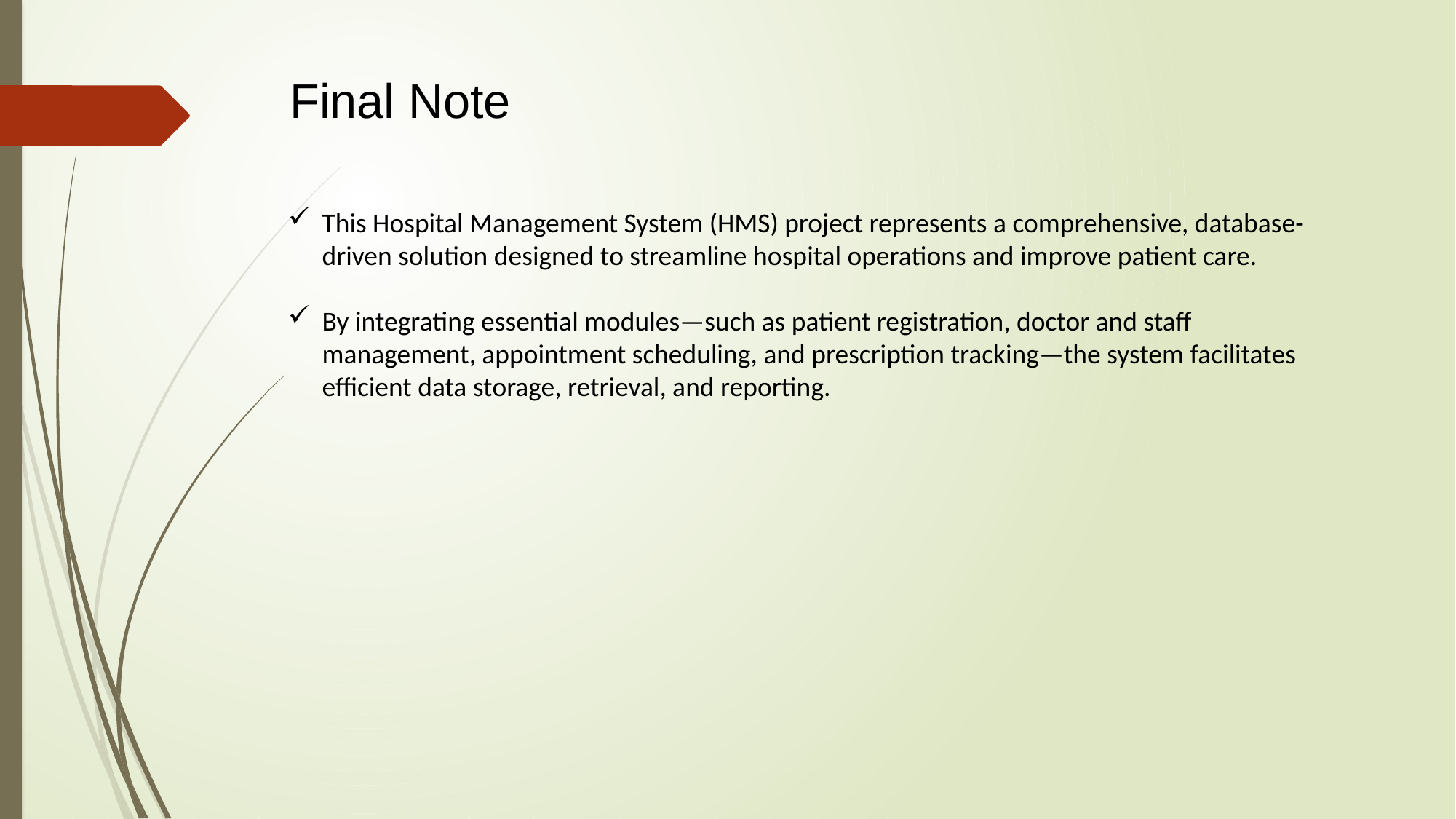

Final Note
This Hospital Management System (HMS) project represents a comprehensive, database-driven solution designed to streamline hospital operations and improve patient care.

By integrating essential modules—such as patient registration, doctor and staff management, appointment scheduling, and prescription tracking—the system facilitates efficient data storage, retrieval, and reporting.